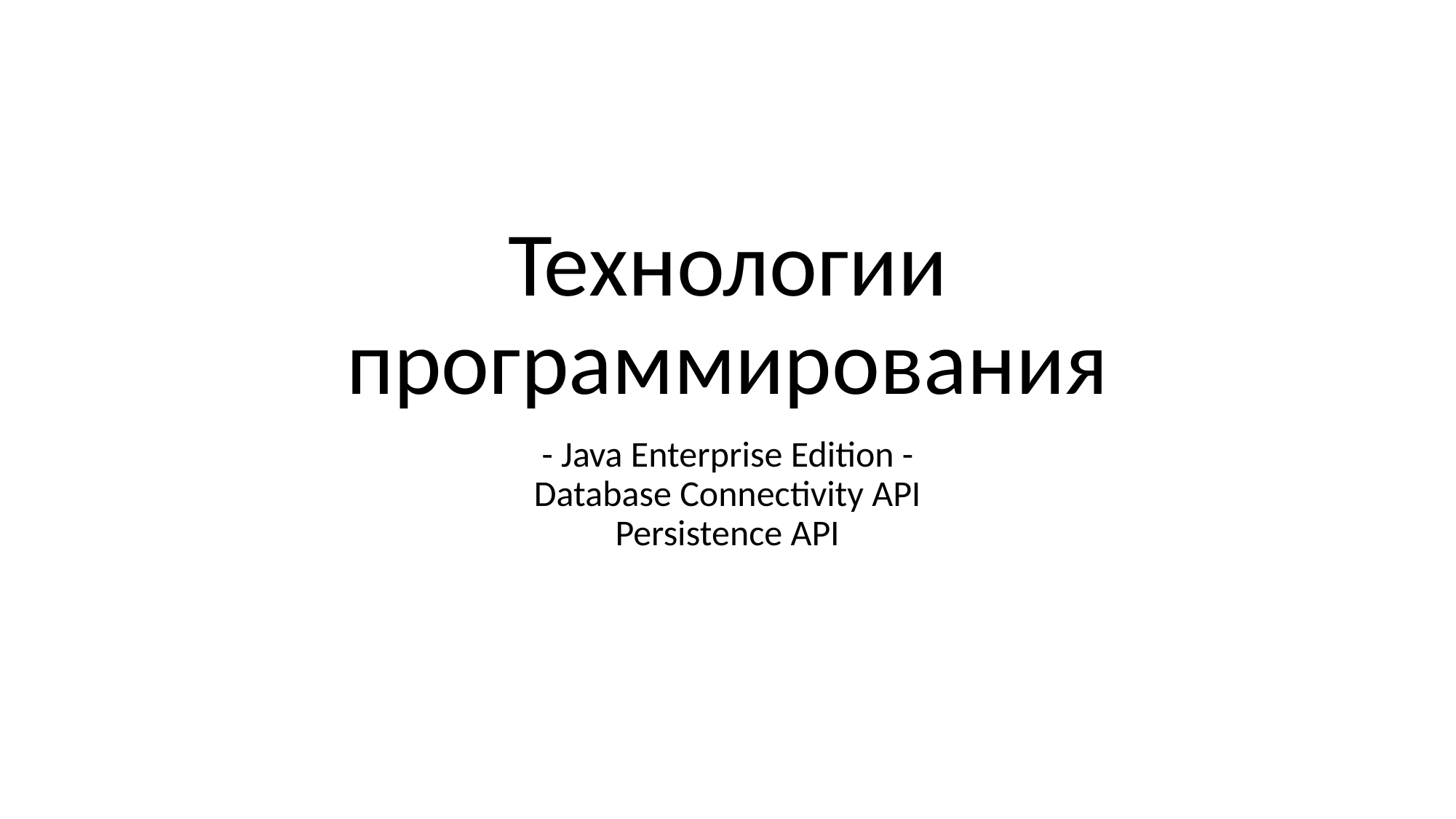

# Технологии программирования
- Java Enterprise Edition -
Database Connectivity API
Persistence API